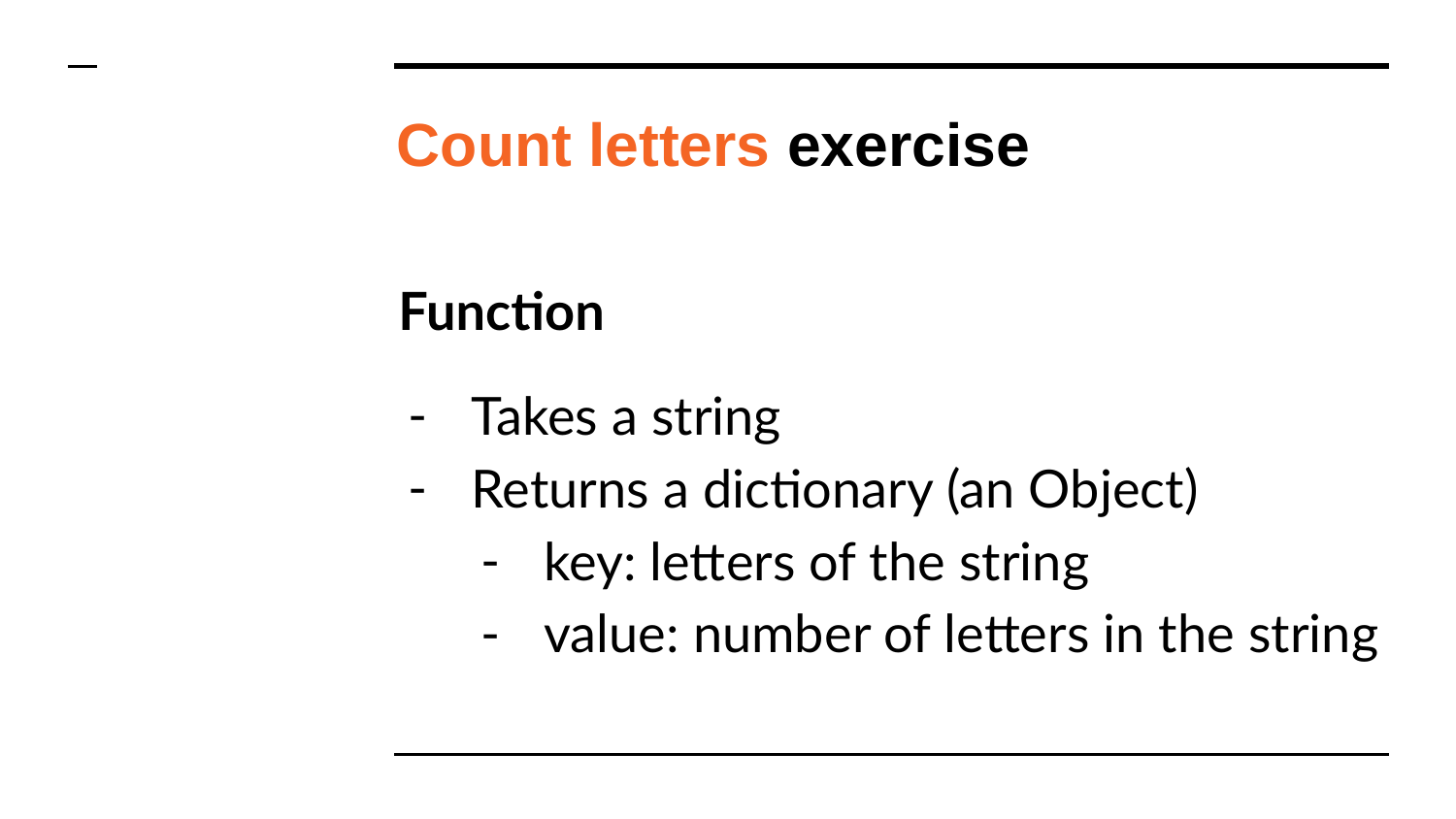

# Count letters exercise
Function
Takes a string
Returns a dictionary (an Object)
key: letters of the string
value: number of letters in the string